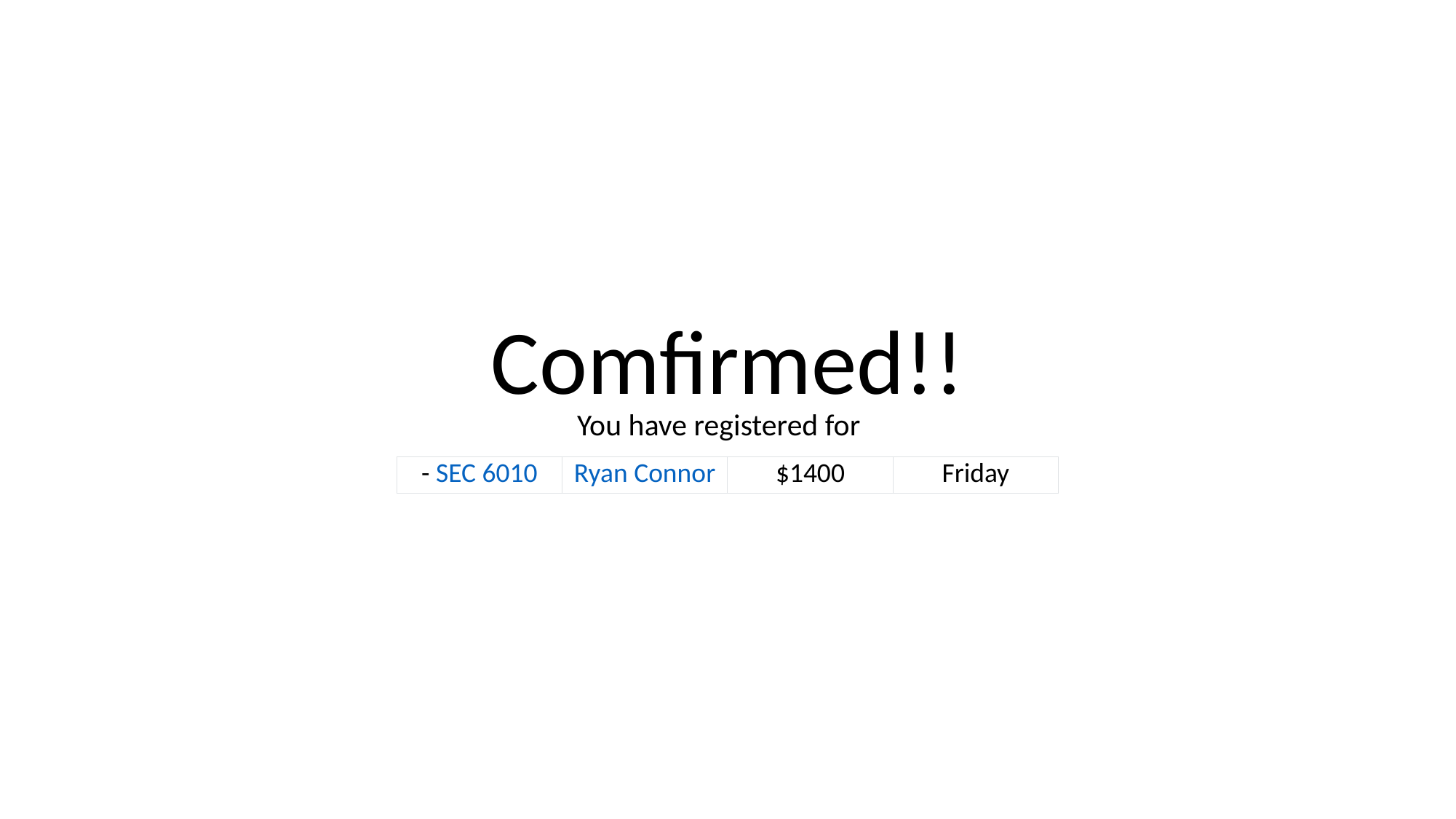

# Comfirmed!!
You have registered for
| - SEC 6010 | Ryan Connor | $1400 | Friday |
| --- | --- | --- | --- |